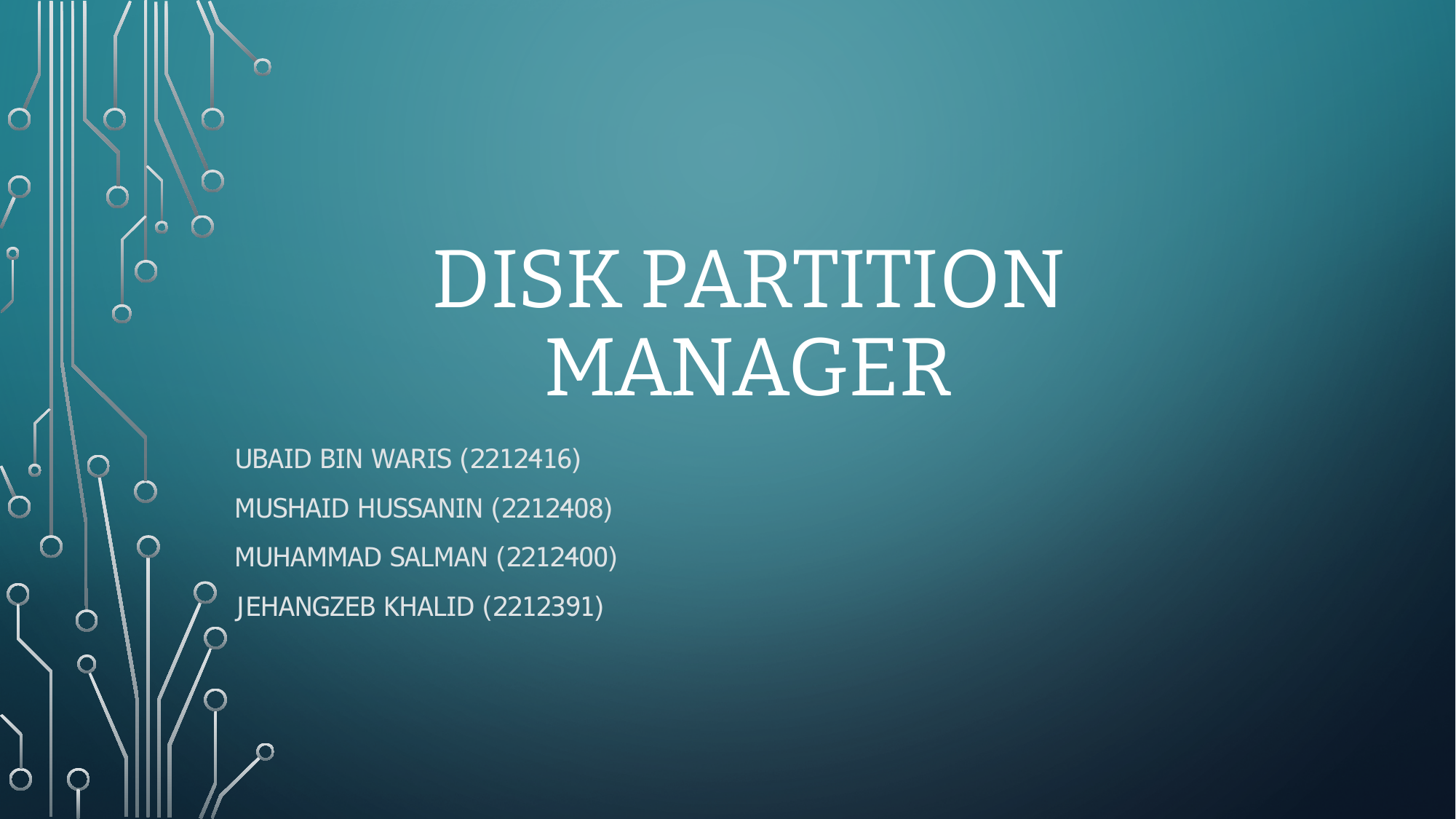

# Disk Partition Manager
Ubaid Bin waris (2212416)
Mushaid Hussanin (2212408)
Muhammad Salman (2212400)
Jehangzeb khalid (2212391)